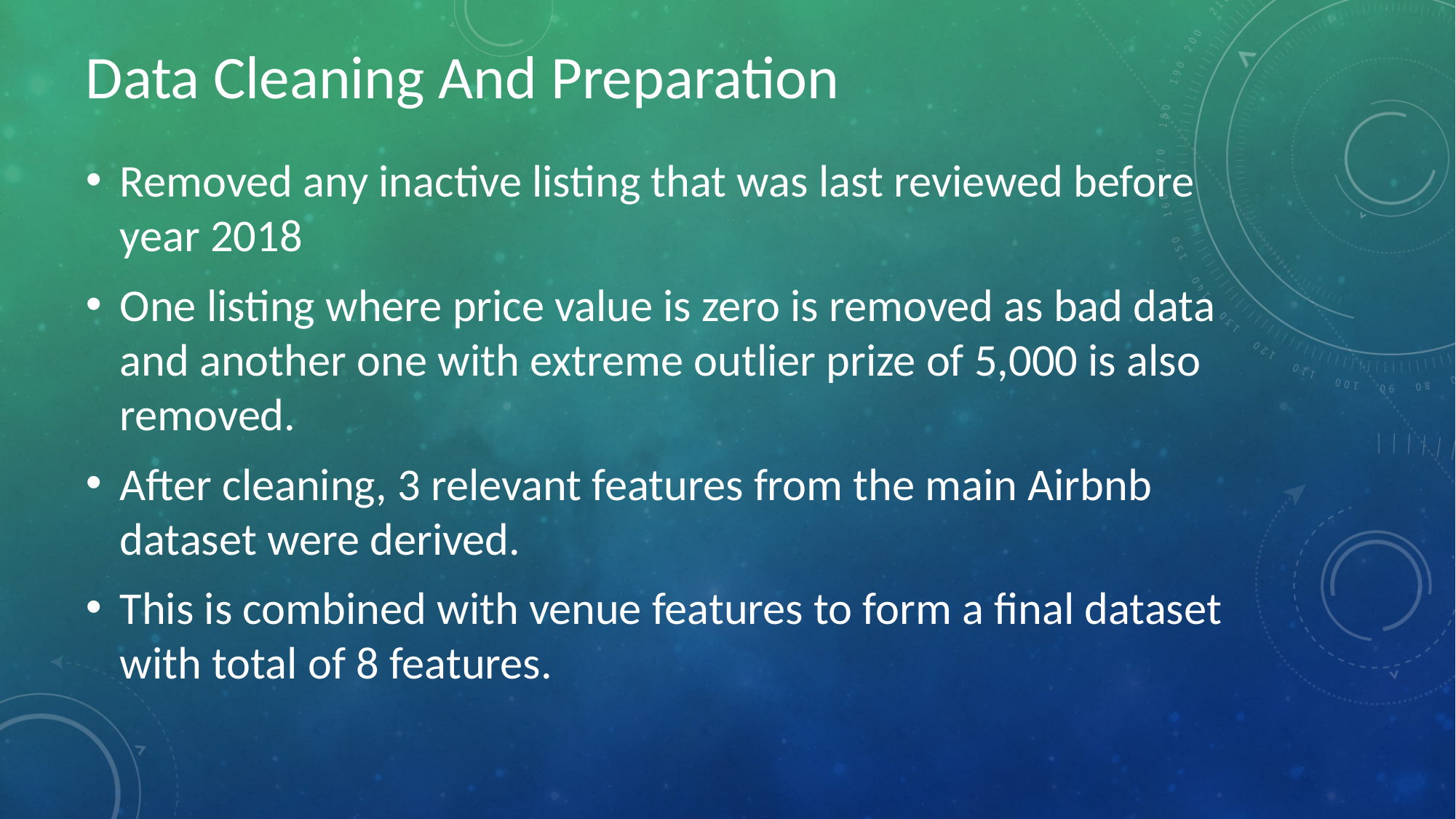

# Data Cleaning And Preparation
Removed any inactive listing that was last reviewed before year 2018
One listing where price value is zero is removed as bad data and another one with extreme outlier prize of 5,000 is also removed.
After cleaning, 3 relevant features from the main Airbnb dataset were derived.
This is combined with venue features to form a final dataset with total of 8 features.